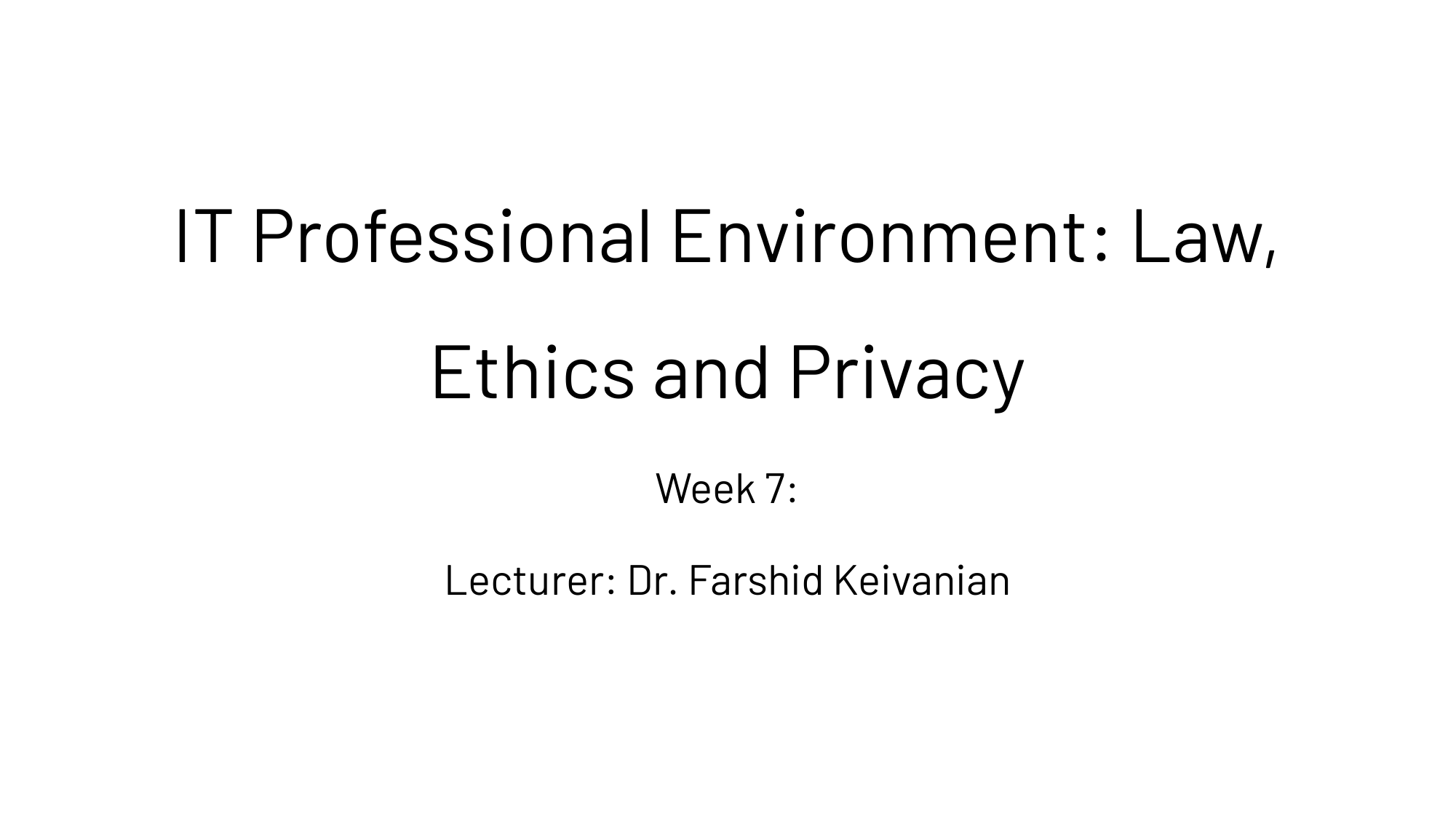

# IT Professional Environment: Law, Ethics and Privacy
Week 7:
Lecturer: Dr. Farshid Keivanian